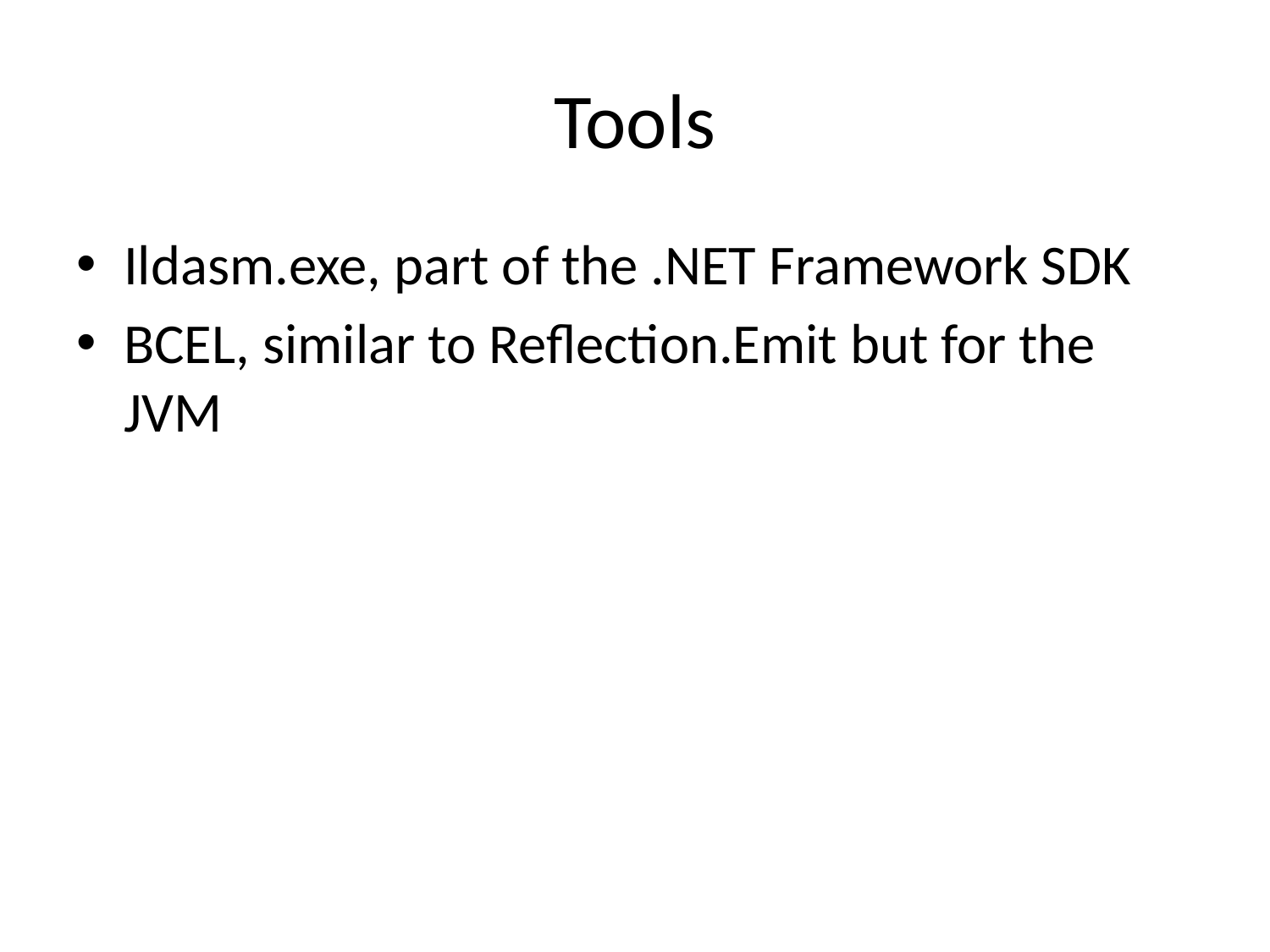

# Tools
Ildasm.exe, part of the .NET Framework SDK
BCEL, similar to Reflection.Emit but for the JVM